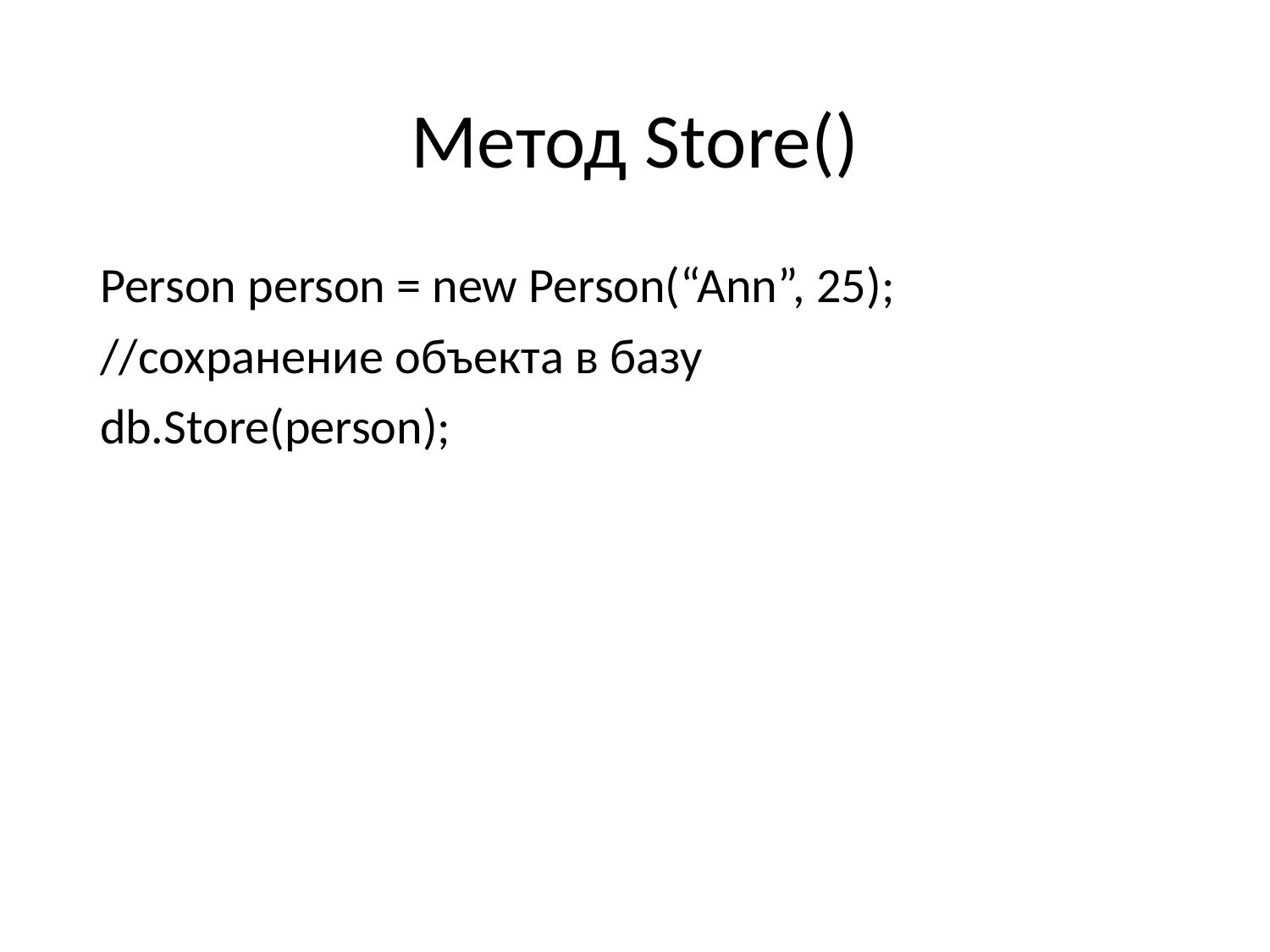

# Метод Store()
Person person = new Person(“Ann”, 25);
//сохранение объекта в базу
db.Store(person);